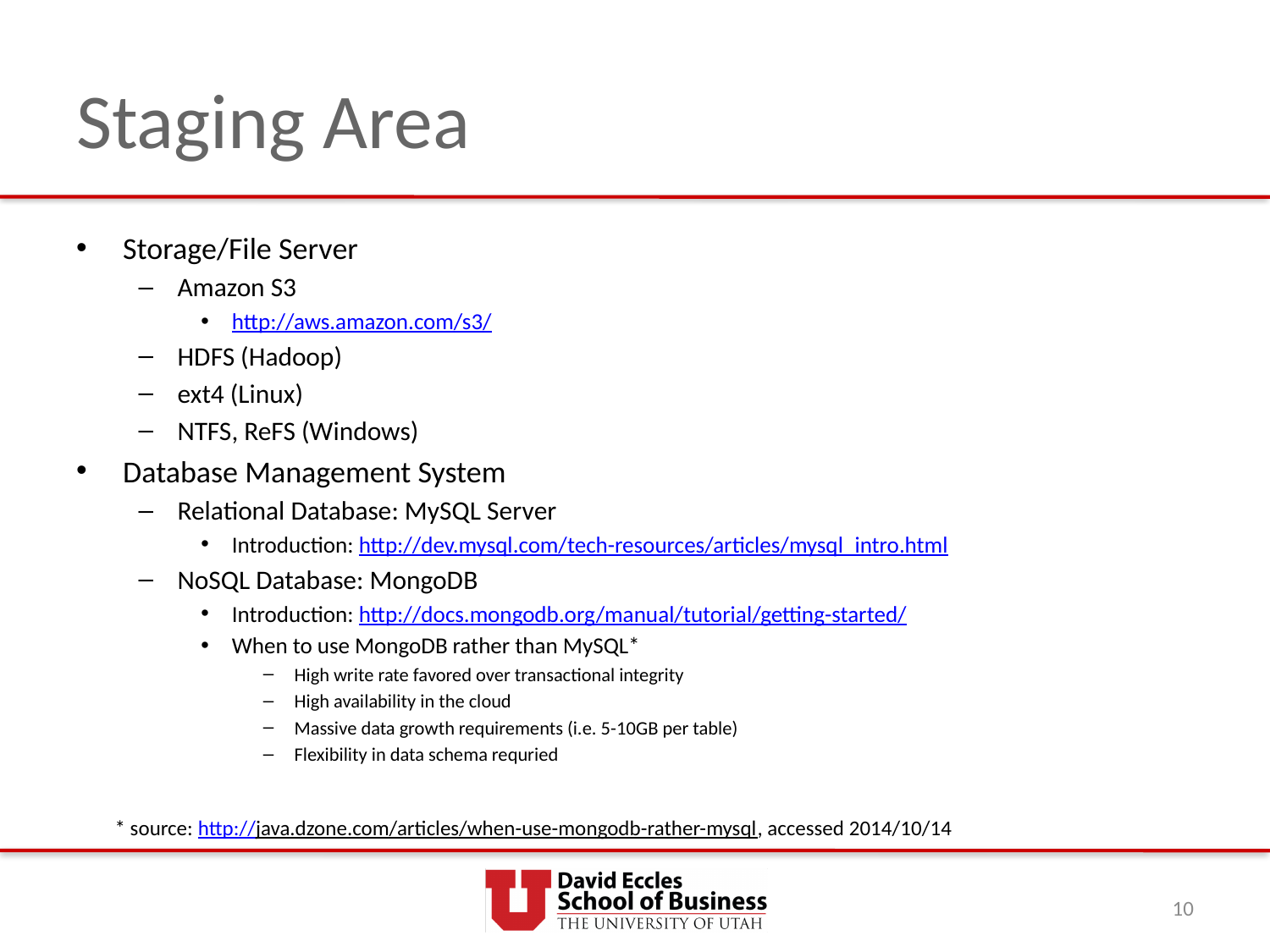

# Staging Area
Storage/File Server
Amazon S3
http://aws.amazon.com/s3/
HDFS (Hadoop)
ext4 (Linux)
NTFS, ReFS (Windows)
Database Management System
Relational Database: MySQL Server
Introduction: http://dev.mysql.com/tech-resources/articles/mysql_intro.html
NoSQL Database: MongoDB
Introduction: http://docs.mongodb.org/manual/tutorial/getting-started/
When to use MongoDB rather than MySQL*
High write rate favored over transactional integrity
High availability in the cloud
Massive data growth requirements (i.e. 5-10GB per table)
Flexibility in data schema requried
* source: http://java.dzone.com/articles/when-use-mongodb-rather-mysql, accessed 2014/10/14
10